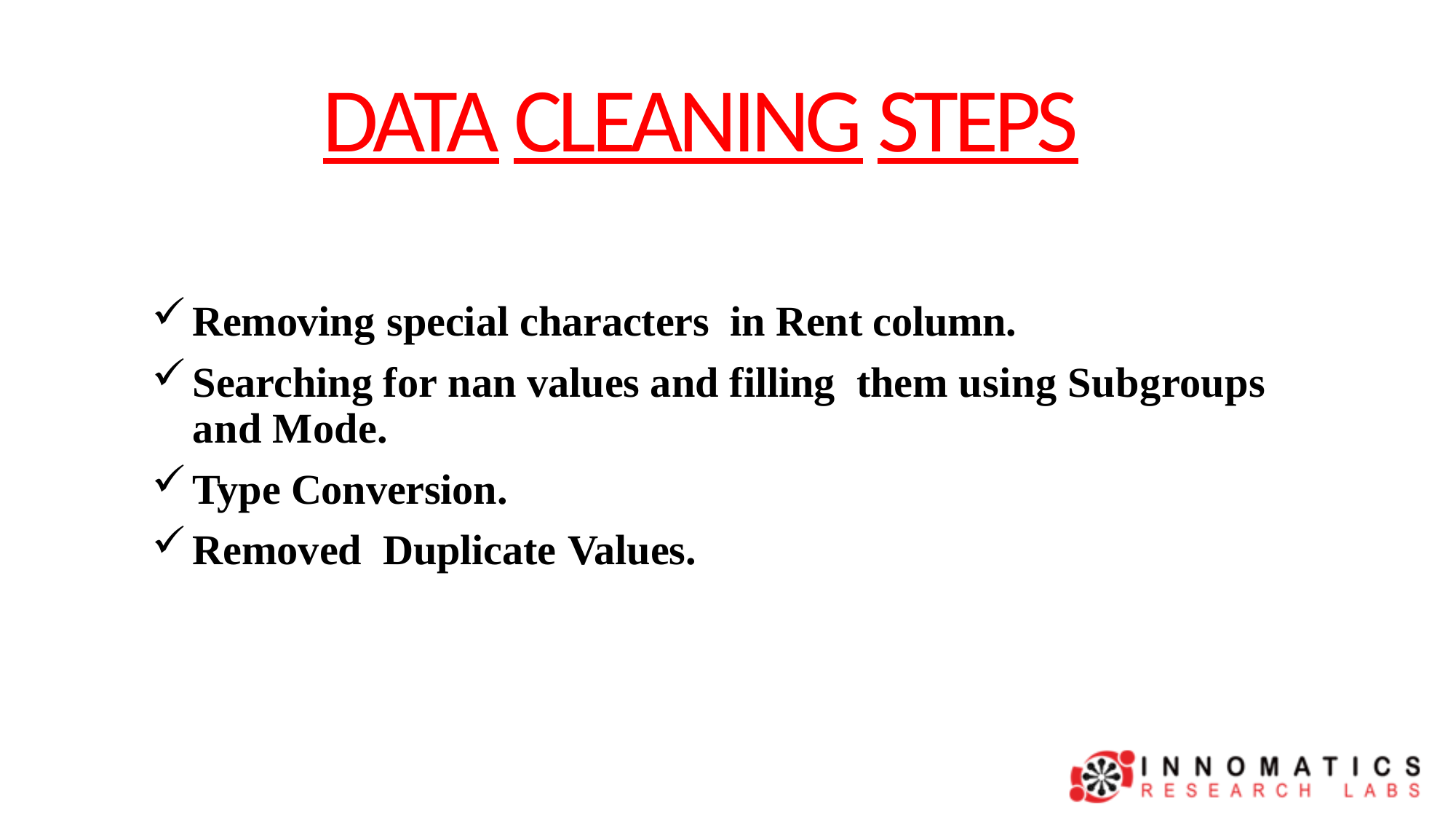

# DATA CLEANING STEPS
Removing special characters  in Rent column.
Searching for nan values and filling  them using Subgroups and Mode.
Type Conversion.
Removed  Duplicate Values.